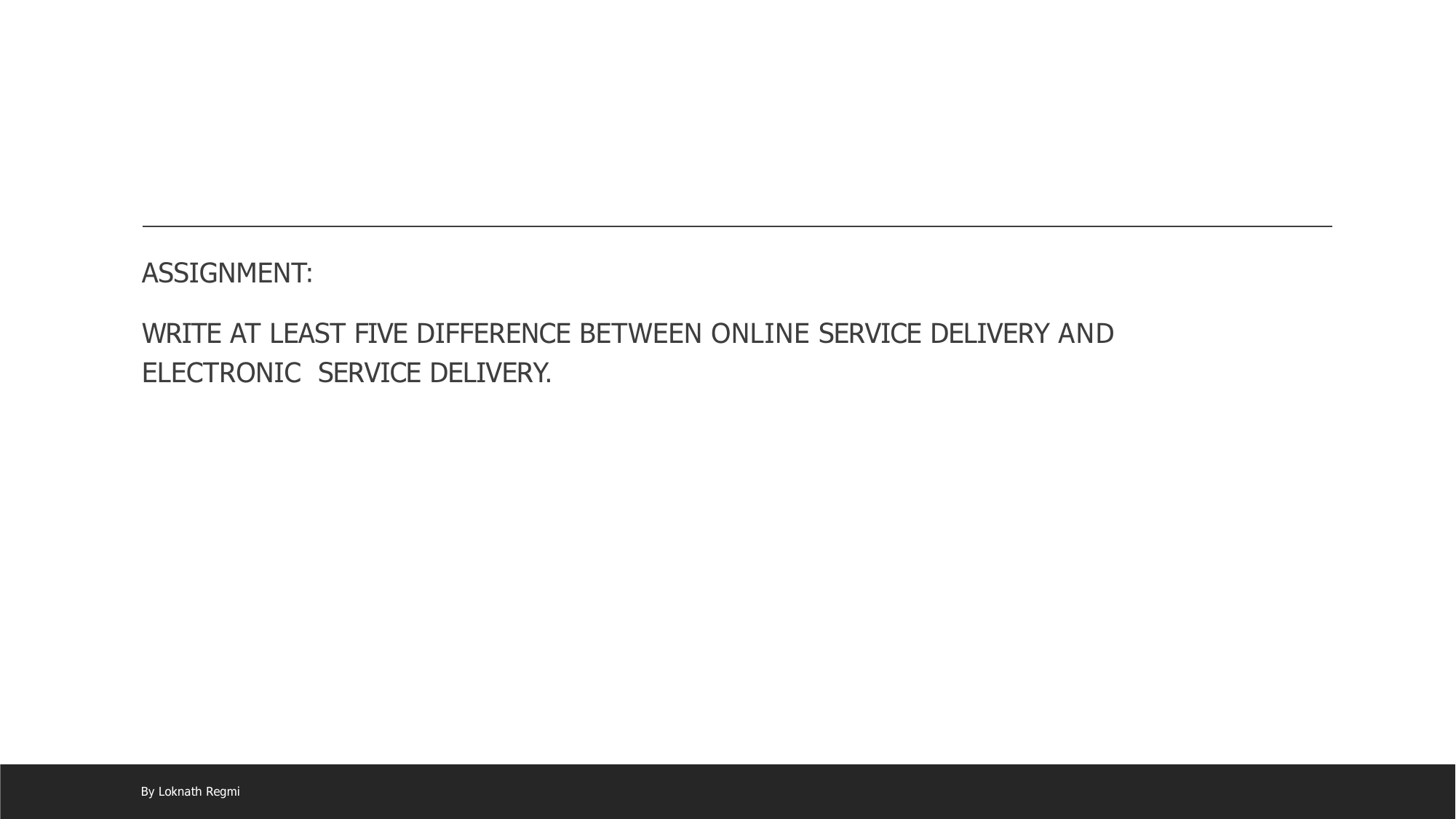

ASSIGNMENT:
WRITE AT LEAST FIVE DIFFERENCE BETWEEN ONLINE SERVICE DELIVERY AND ELECTRONIC  SERVICE DELIVERY.
By Loknath Regmi